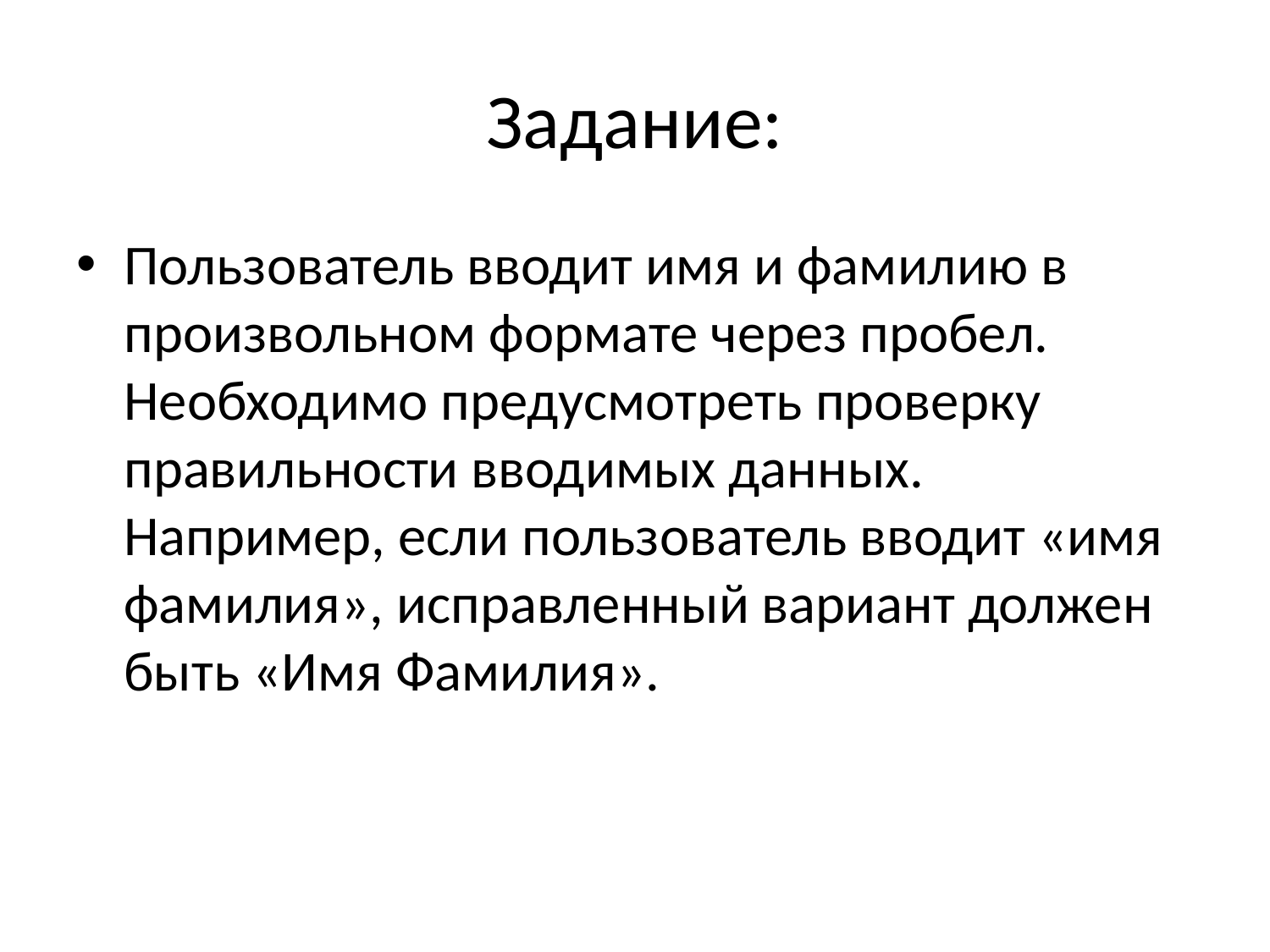

# Задание:
Пользователь вводит имя и фамилию в произвольном формате через пробел. Необходимо предусмотреть проверку правильности вводимых данных. Например, если пользователь вводит «имя фамилия», исправленный вариант должен быть «Имя Фамилия».